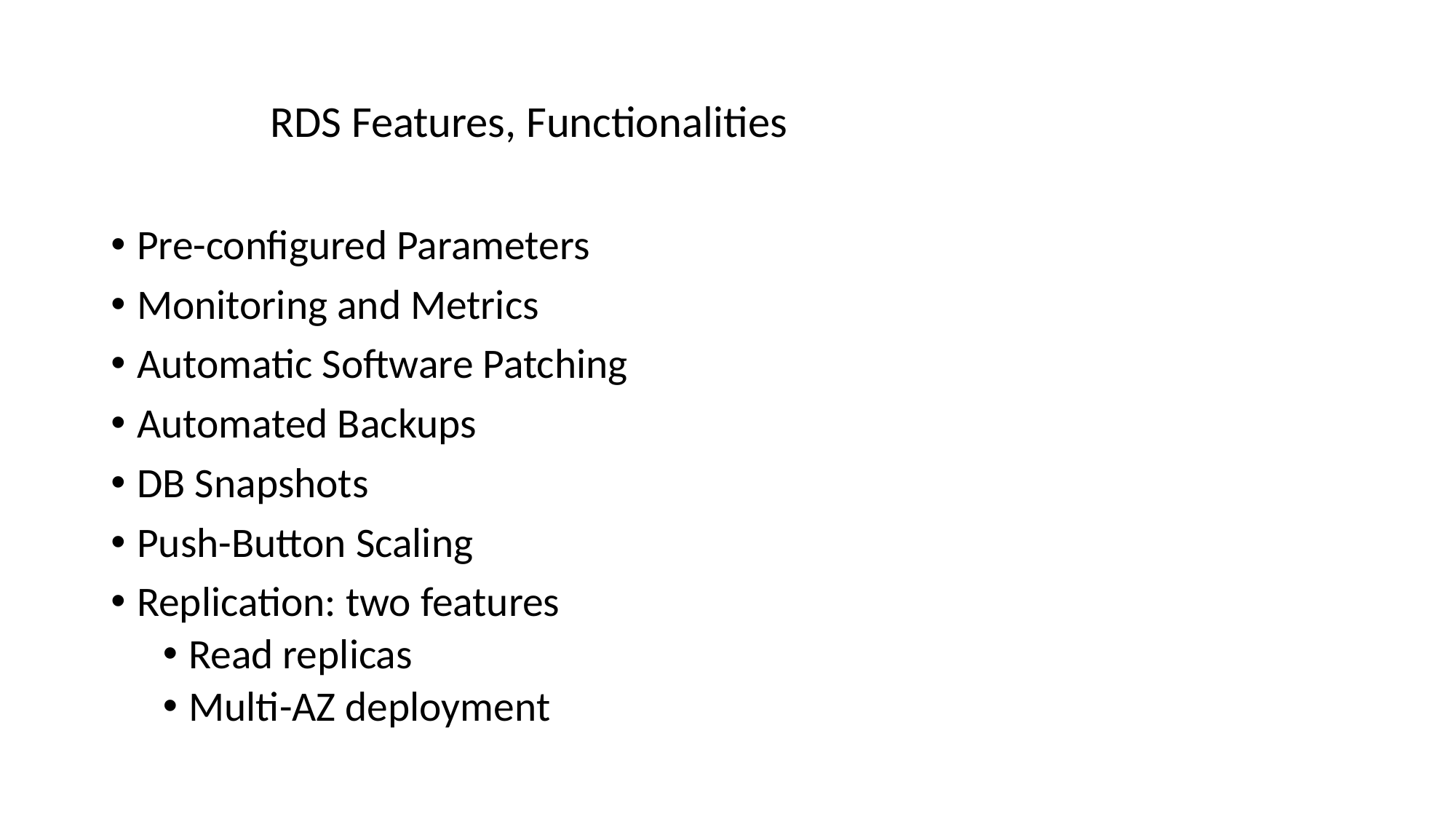

# RDS Features, Functionalities
Pre-configured Parameters
Monitoring and Metrics
Automatic Software Patching
Automated Backups
DB Snapshots
Push-Button Scaling
Replication: two features
Read replicas
Multi-AZ deployment